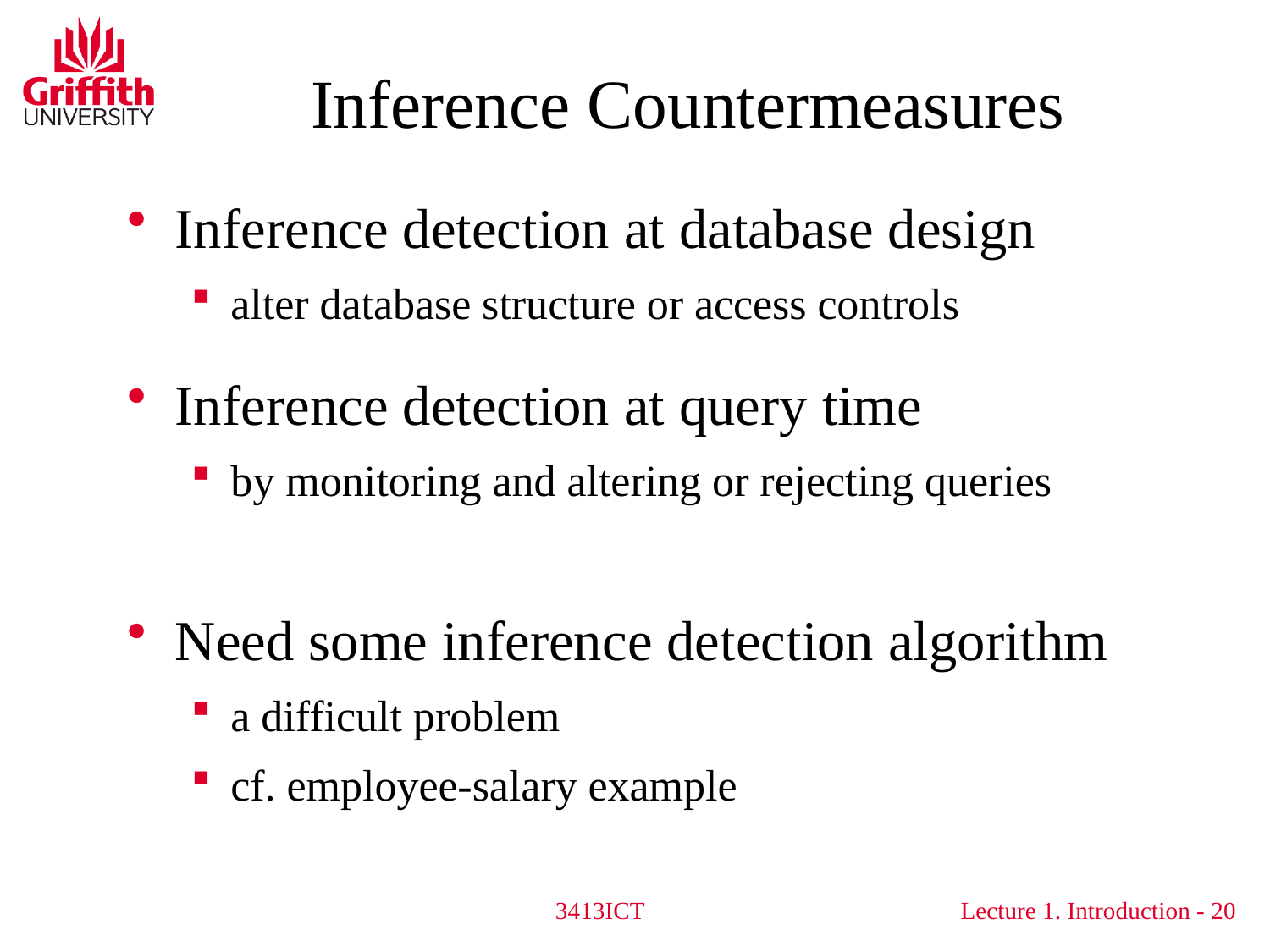

# Inference Countermeasures
Inference detection at database design
alter database structure or access controls

Inference detection at query time
by monitoring and altering or rejecting queries

Need some inference detection algorithm
a difficult problem
cf. employee-salary example
3413ICT
20